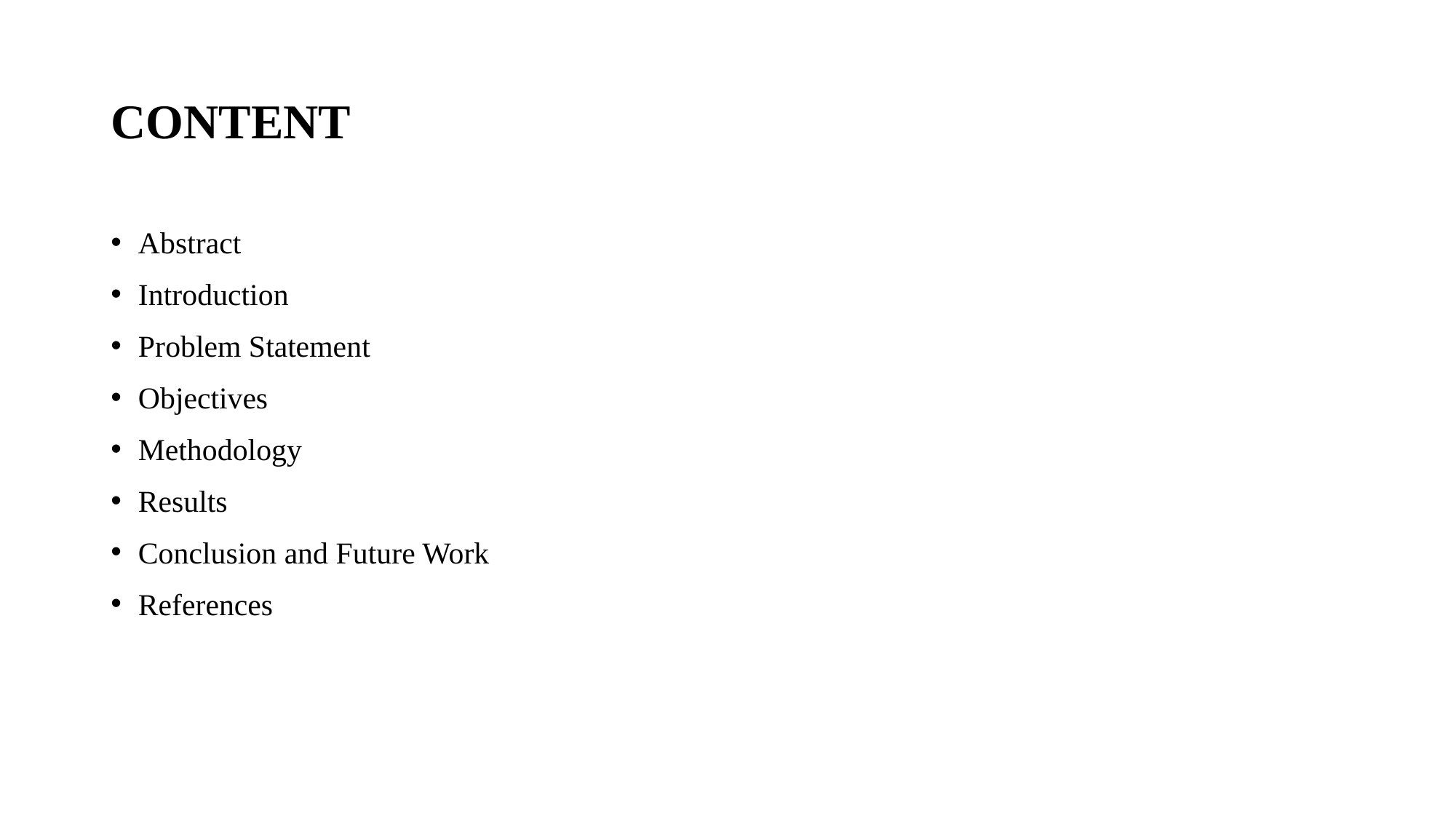

# CONTENT
Abstract
Introduction
Problem Statement
Objectives
Methodology
Results
Conclusion and Future Work
References